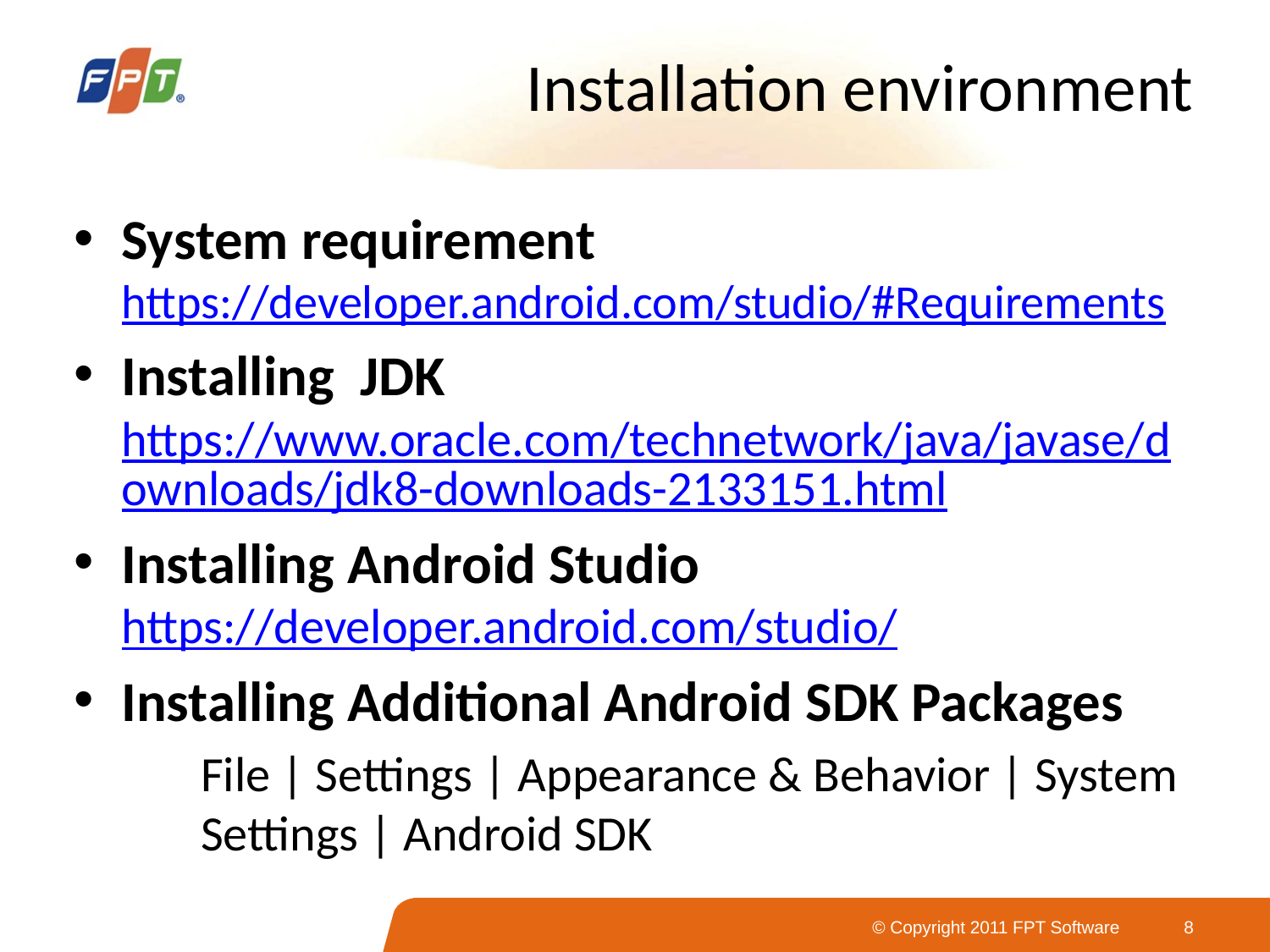

# Installation environment
System requirement https://developer.android.com/studio/#Requirements
Installing  JDK
https://www.oracle.com/technetwork/java/javase/downloads/jdk8-downloads-2133151.html
Installing Android Studio
https://developer.android.com/studio/
Installing Additional Android SDK Packages
	File | Settings | Appearance & Behavior | System 	Settings | Android SDK